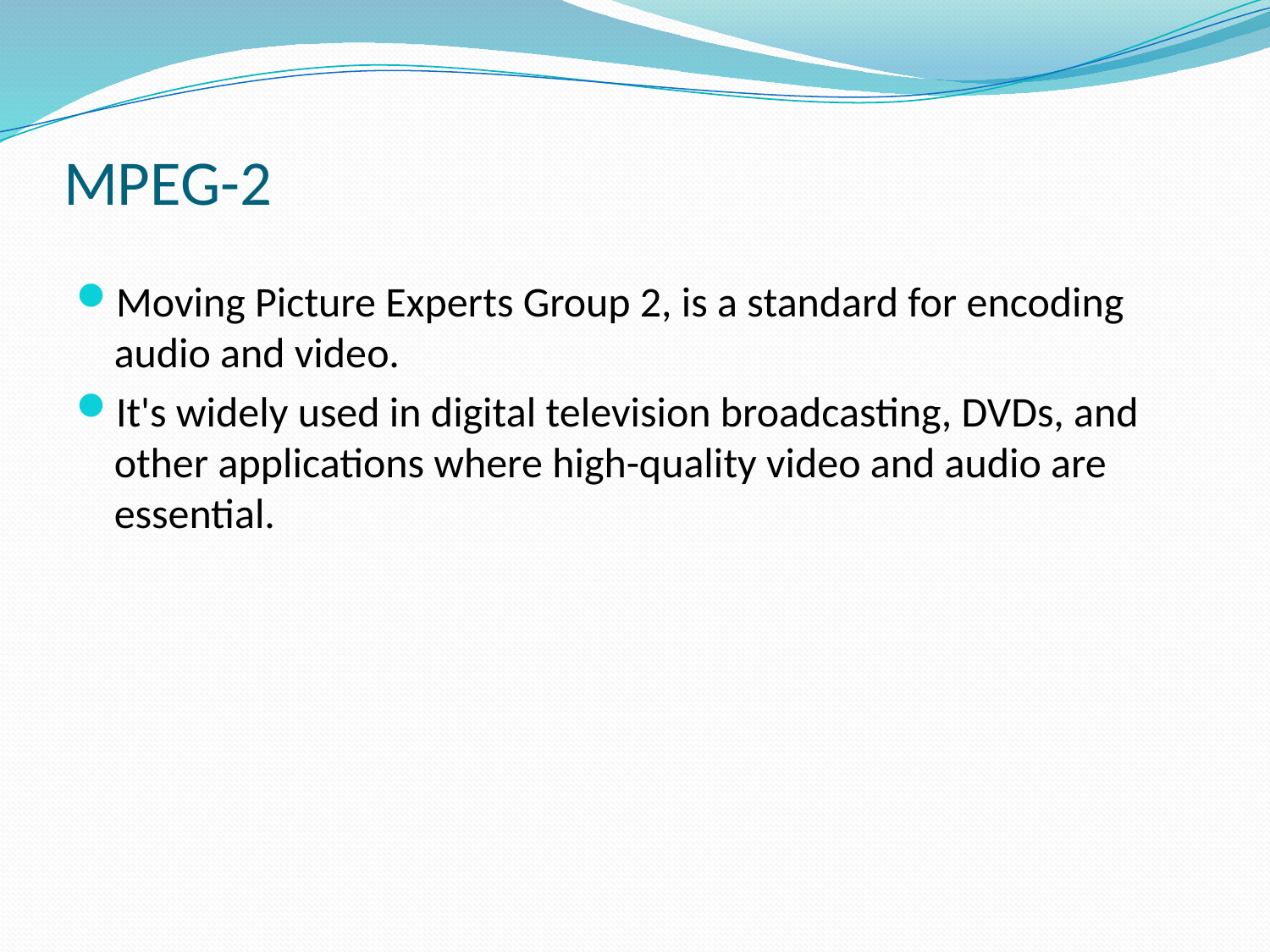

# MPEG-2
Moving Picture Experts Group 2, is a standard for encoding audio and video.
It's widely used in digital television broadcasting, DVDs, and other applications where high-quality video and audio are essential.